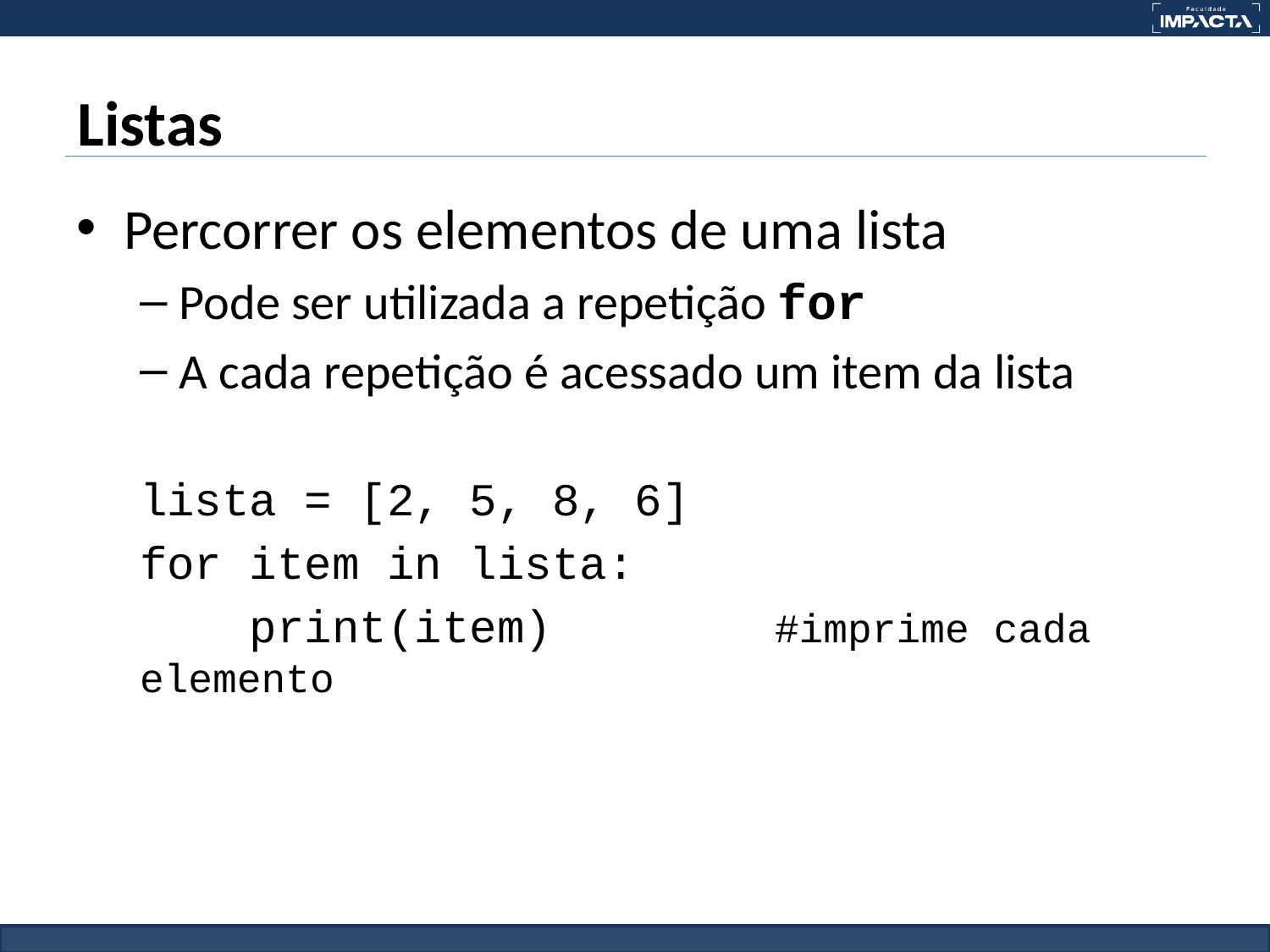

# Listas
Percorrer os elementos de uma lista
Pode ser utilizada a repetição for
A cada repetição é acessado um item da lista

lista = [2, 5, 8, 6]
for item in lista:
    print(item)		#imprime cada elemento